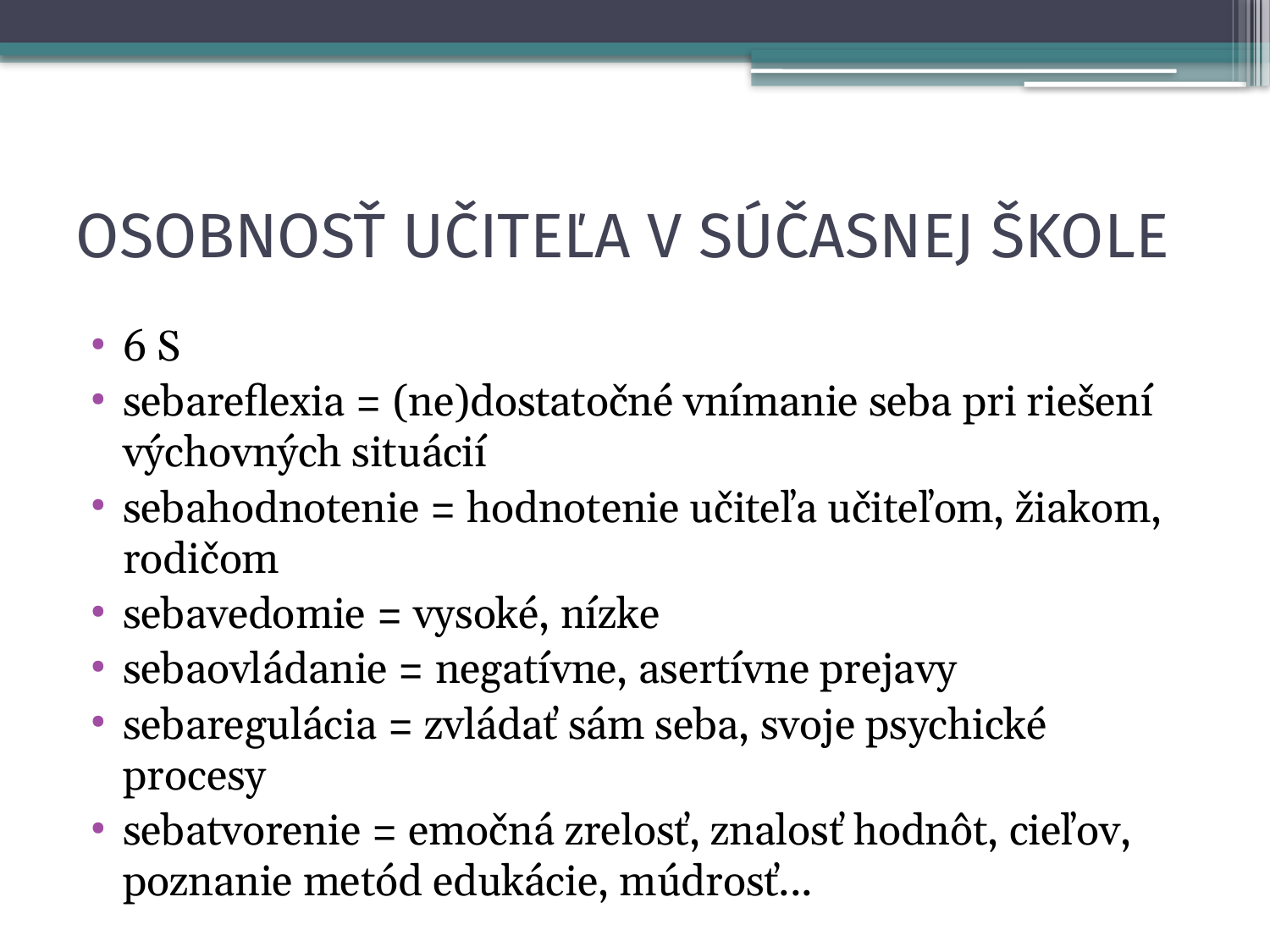

# OSOBNOSŤ UČITEĽA V SÚČASNEJ ŠKOLE
6 S
sebareflexia = (ne)dostatočné vnímanie seba pri riešení výchovných situácií
sebahodnotenie = hodnotenie učiteľa učiteľom, žiakom, rodičom
sebavedomie = vysoké, nízke
sebaovládanie = negatívne, asertívne prejavy
sebaregulácia = zvládať sám seba, svoje psychické procesy
sebatvorenie = emočná zrelosť, znalosť hodnôt, cieľov, poznanie metód edukácie, múdrosť...